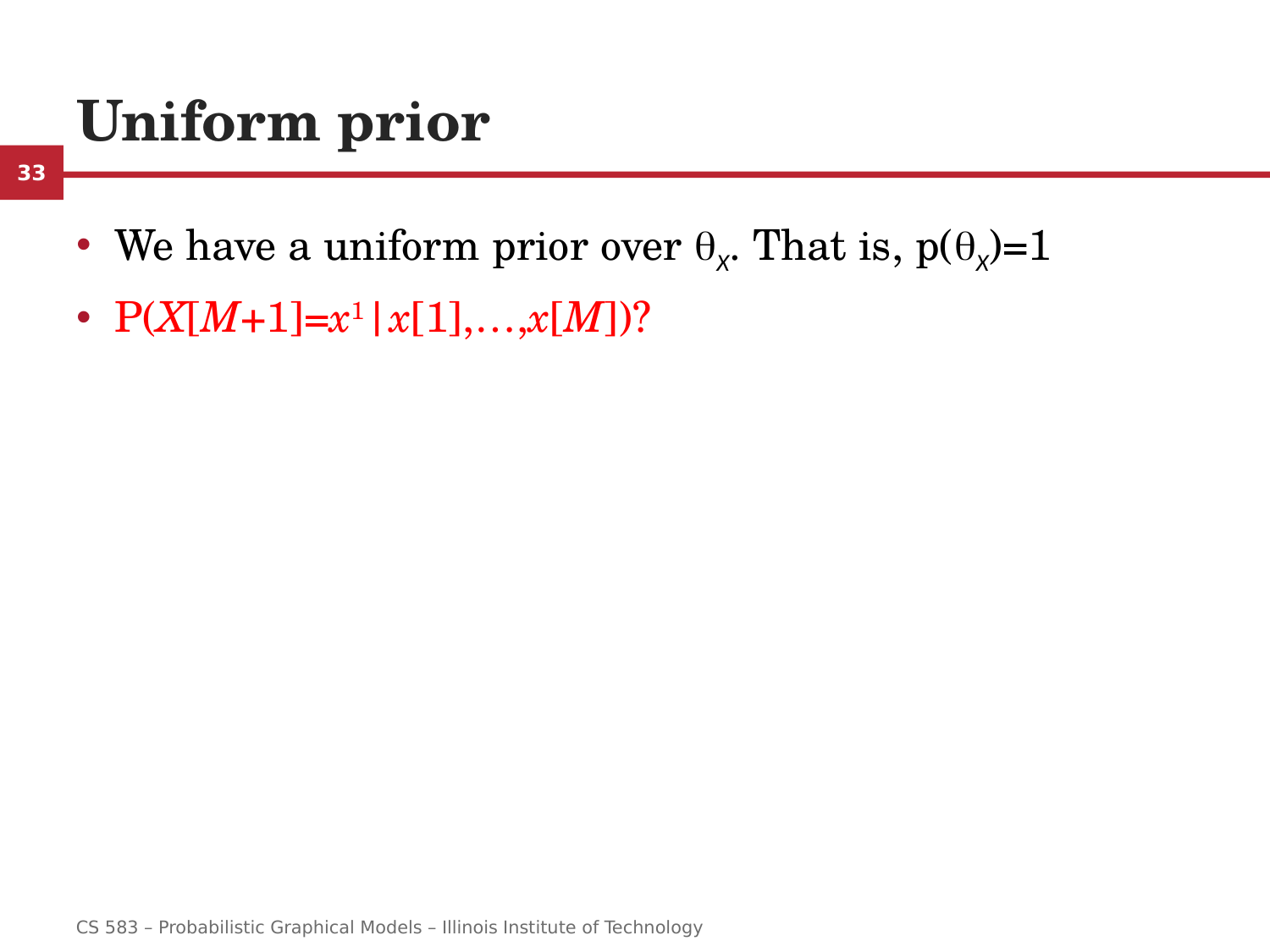

# Uniform prior
We have a uniform prior over θX. That is, p(θX)=1
P(X[M+1]=x1|x[1],…,x[M])?
33
CS 583 – Probabilistic Graphical Models – Illinois Institute of Technology